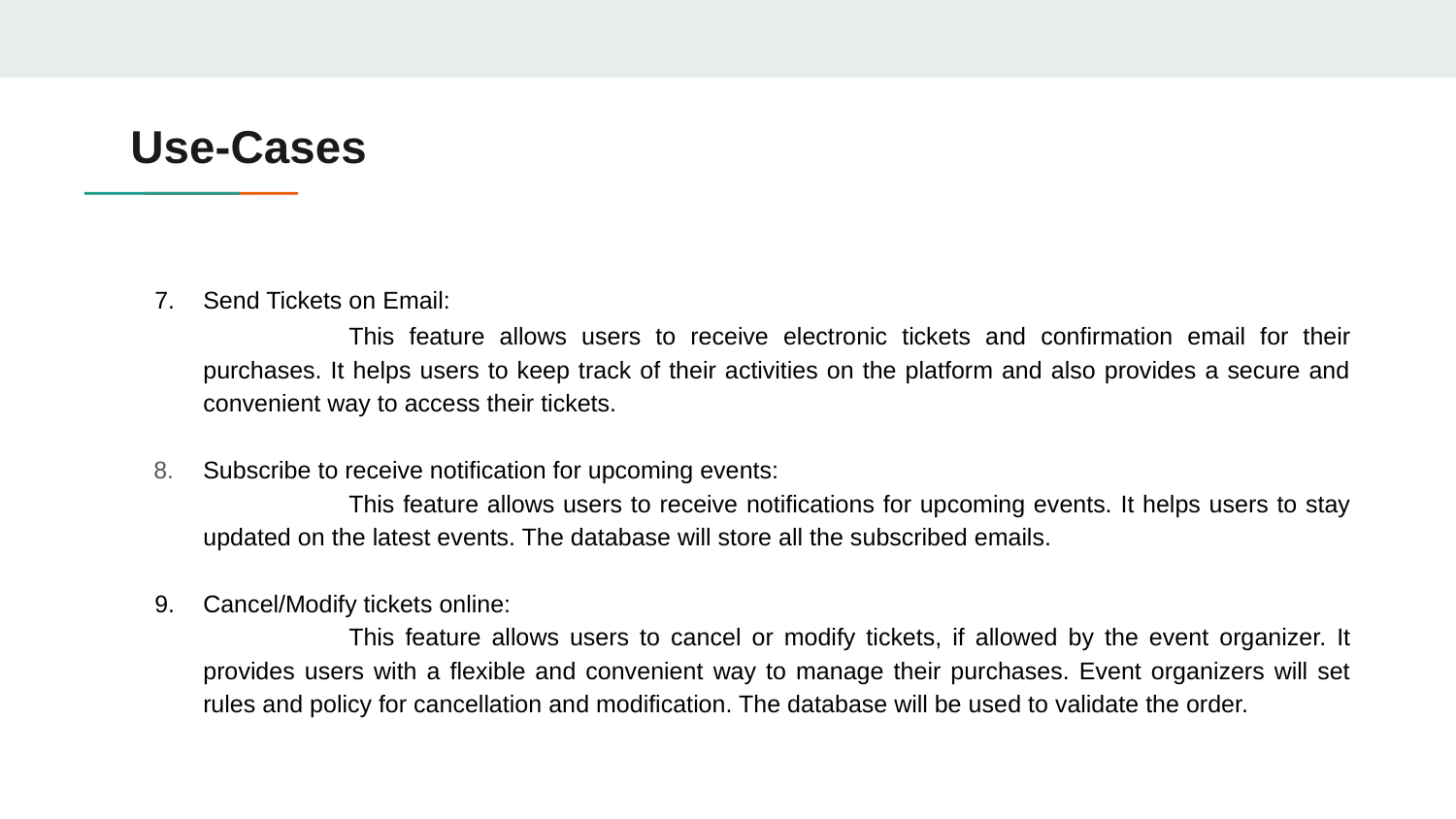

# Use-Cases

Send Tickets on Email:
	This feature allows users to receive electronic tickets and confirmation email for their purchases. It helps users to keep track of their activities on the platform and also provides a secure and convenient way to access their tickets.

Subscribe to receive notification for upcoming events:
	This feature allows users to receive notifications for upcoming events. It helps users to stay updated on the latest events. The database will store all the subscribed emails.

Cancel/Modify tickets online:
	This feature allows users to cancel or modify tickets, if allowed by the event organizer. It provides users with a flexible and convenient way to manage their purchases. Event organizers will set rules and policy for cancellation and modification. The database will be used to validate the order.